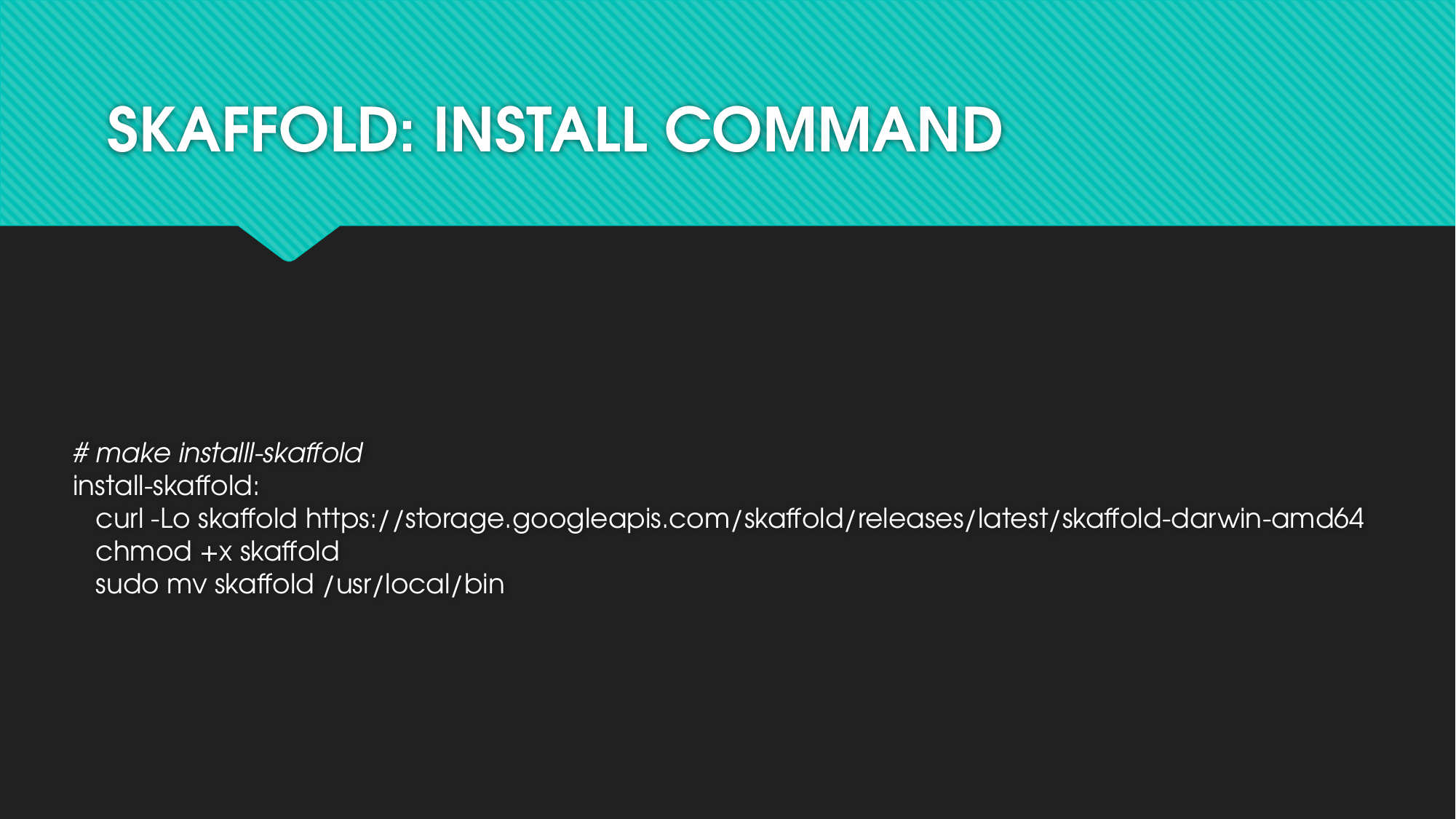

# SKAFFOLD: INSTALL COMMAND
# make installl-skaffold install-skaffold: curl -Lo skaffold https://storage.googleapis.com/skaffold/releases/latest/skaffold-darwin-amd64 chmod +x skaffold sudo mv skaffold /usr/local/bin